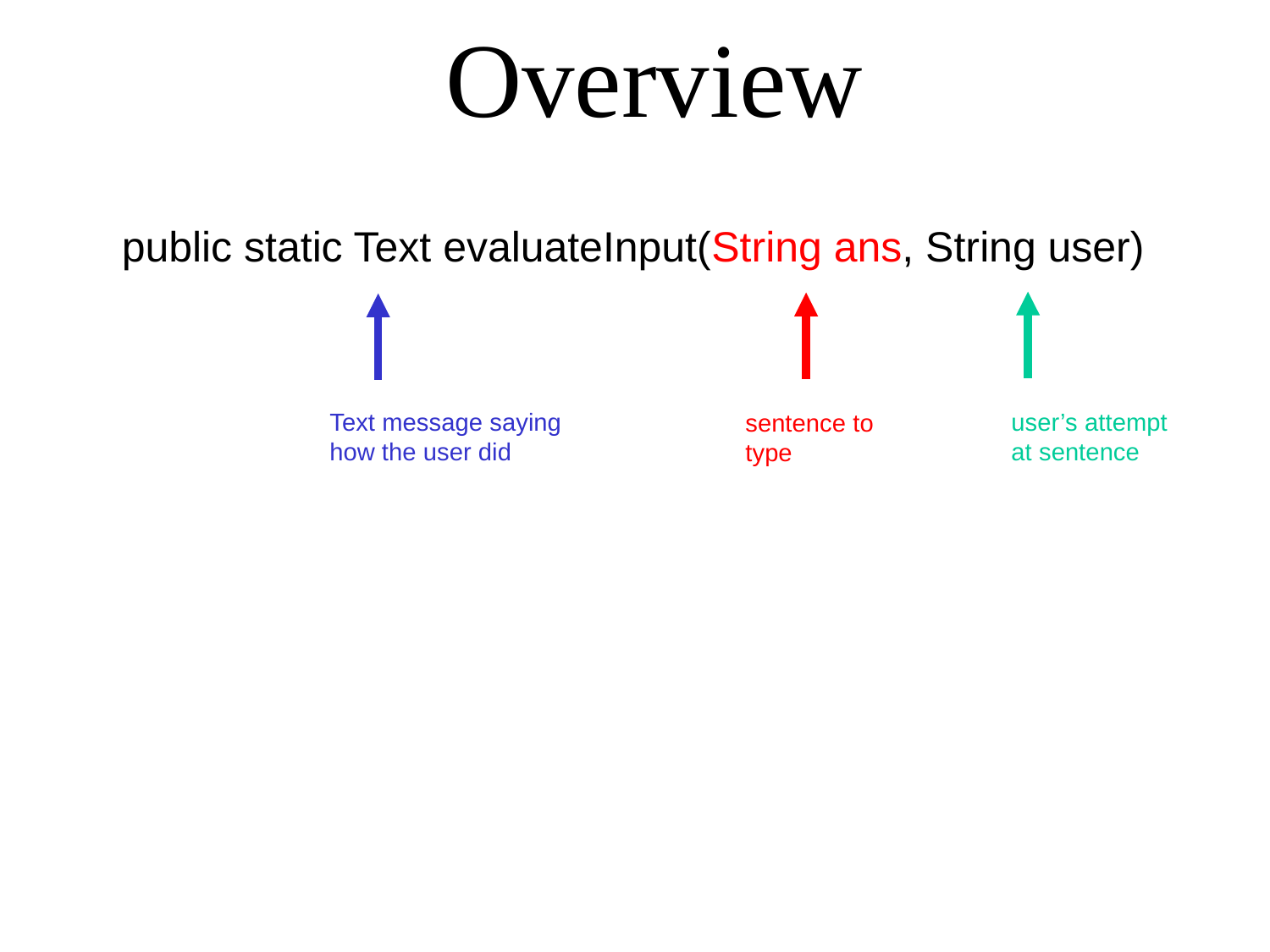

Overview

public static Text evaluateInput(String ans, String user)
Text message saying
how the user did
user’s attempt
at sentence
sentence to
type